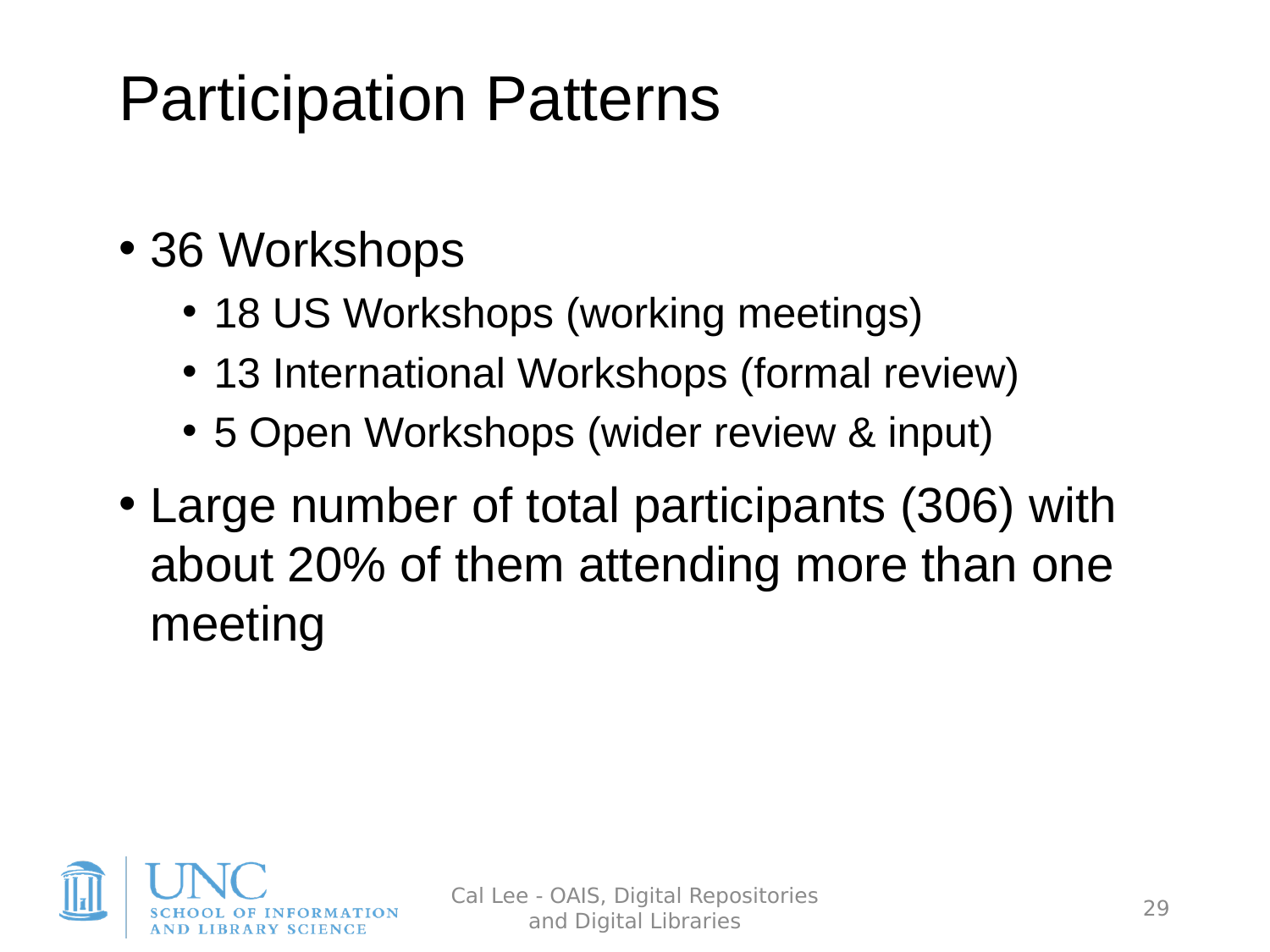

# Participation Patterns
36 Workshops
18 US Workshops (working meetings)
13 International Workshops (formal review)
5 Open Workshops (wider review & input)
Large number of total participants (306) with about 20% of them attending more than one meeting
Cal Lee - OAIS, Digital Repositories and Digital Libraries
29